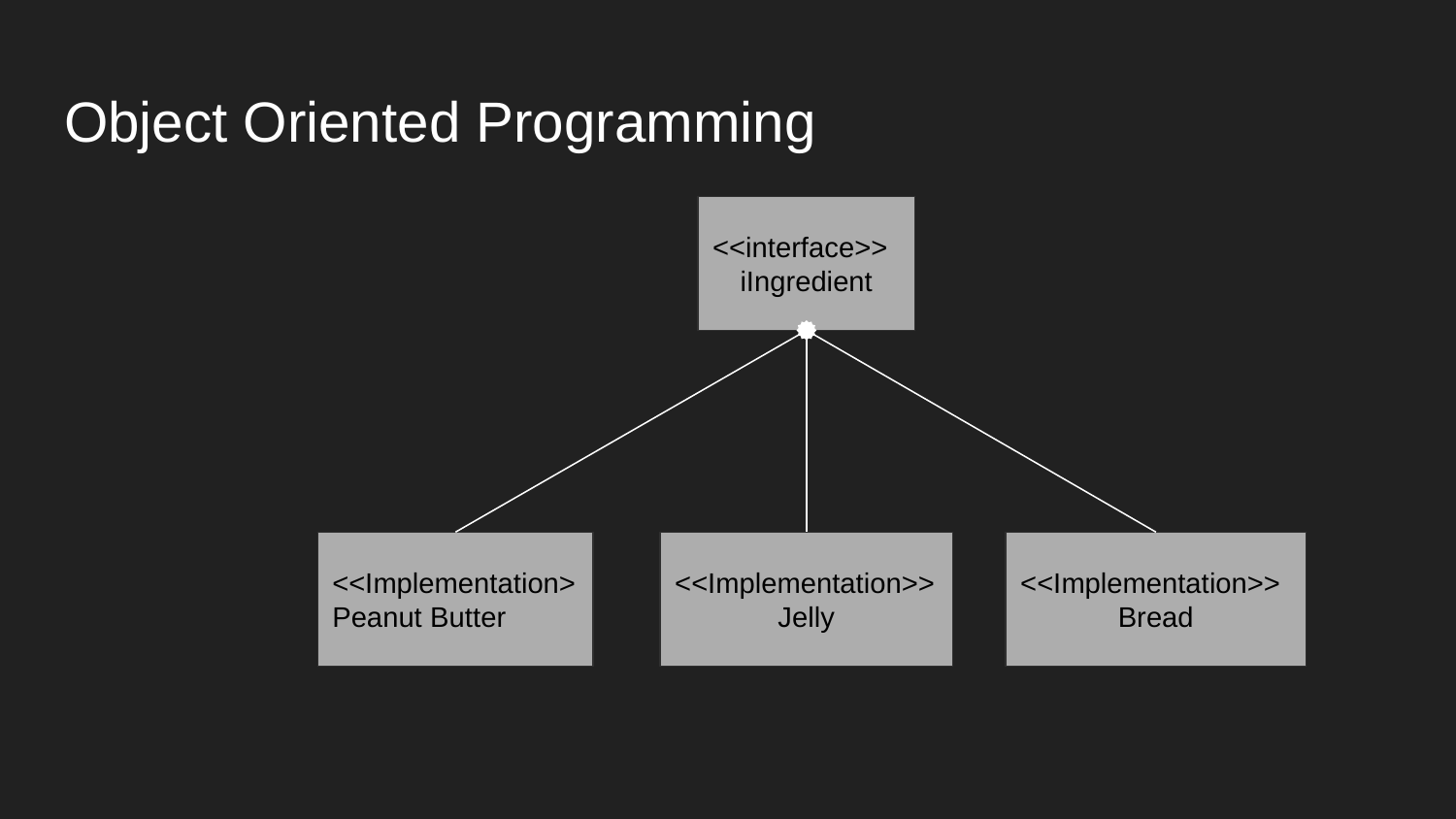

# Object Oriented Programming
<<interface>>
iIngredient
<<Implementation>
Peanut Butter
<<Implementation>>
Bread
<<Implementation>>
Jelly